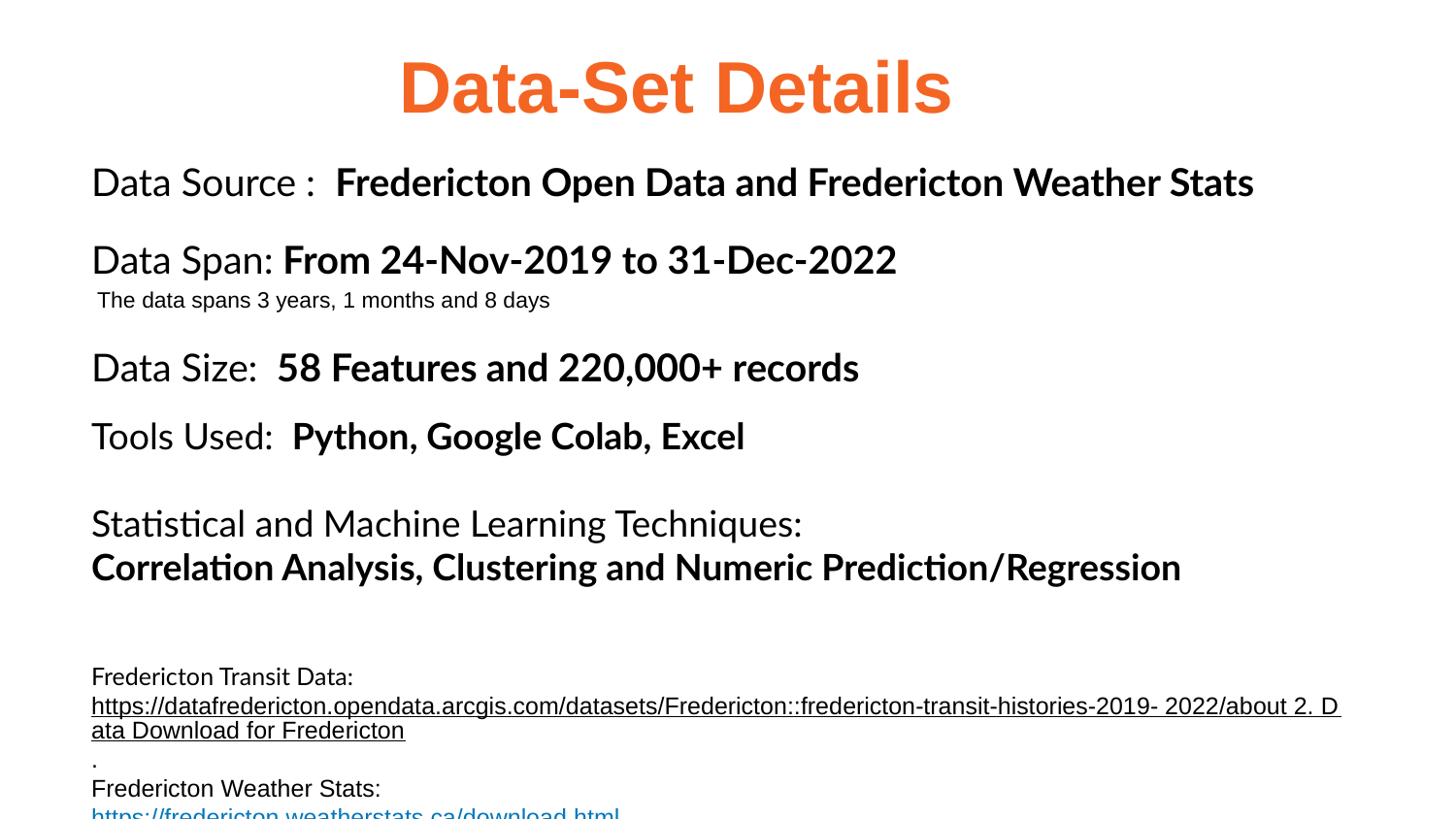

Data-Set Details
Data Source :  Fredericton Open Data and Fredericton Weather Stats
Data Span: From 24-Nov-2019 to 31-Dec-2022
 The data spans 3 years, 1 months and 8 days
Data Size:  58 Features and 220,000+ records
Tools Used:  Python, Google Colab, Excel

Statistical and Machine Learning Techniques:
Correlation Analysis, Clustering and Numeric Prediction/Regression

Fredericton Transit Data:
https://datafredericton.opendata.arcgis.com/datasets/Fredericton::fredericton-transit-histories-2019- 2022/about 2. Data Download for Fredericton.
Fredericton Weather Stats:
https://fredericton.weatherstats.ca/download.html